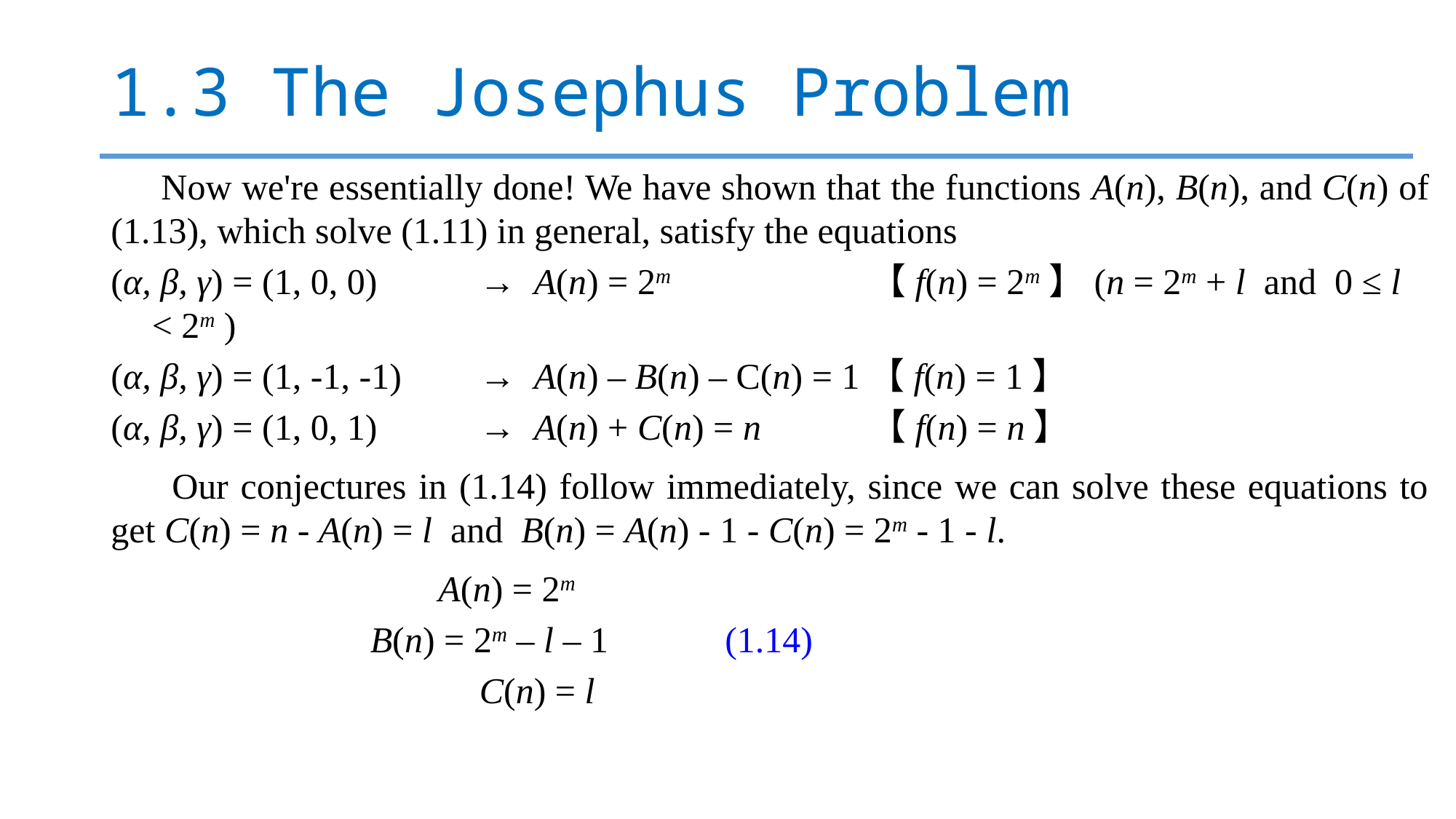

# 1.3 The Josephus Problem
     Now we're essentially done! We have shown that the functions A(n), B(n), and C(n) of (1.13), which solve (1.11) in general, satisfy the equations
(α, β, γ) = (1, 0, 0) 	→  A(n) = 2m 	    	      【f(n) = 2m】(n = 2m + l  and  0 ≤ l < 2m )
(α, β, γ) = (1, -1, -1)  	→  A(n) – B(n) – C(n) = 1【f(n) = 1】
(α, β, γ) = (1, 0, 1)	→  A(n) + C(n) = n	      【f(n) = n】
     Our conjectures in (1.14) follow immediately, since we can solve these equations to get C(n) = n - A(n) = l  and  B(n) = A(n) - 1 - C(n) = 2m - 1 - l.
			A(n) = 2m
                            	B(n) = 2m – l – 1	   (1.14)
                             	C(n) = l